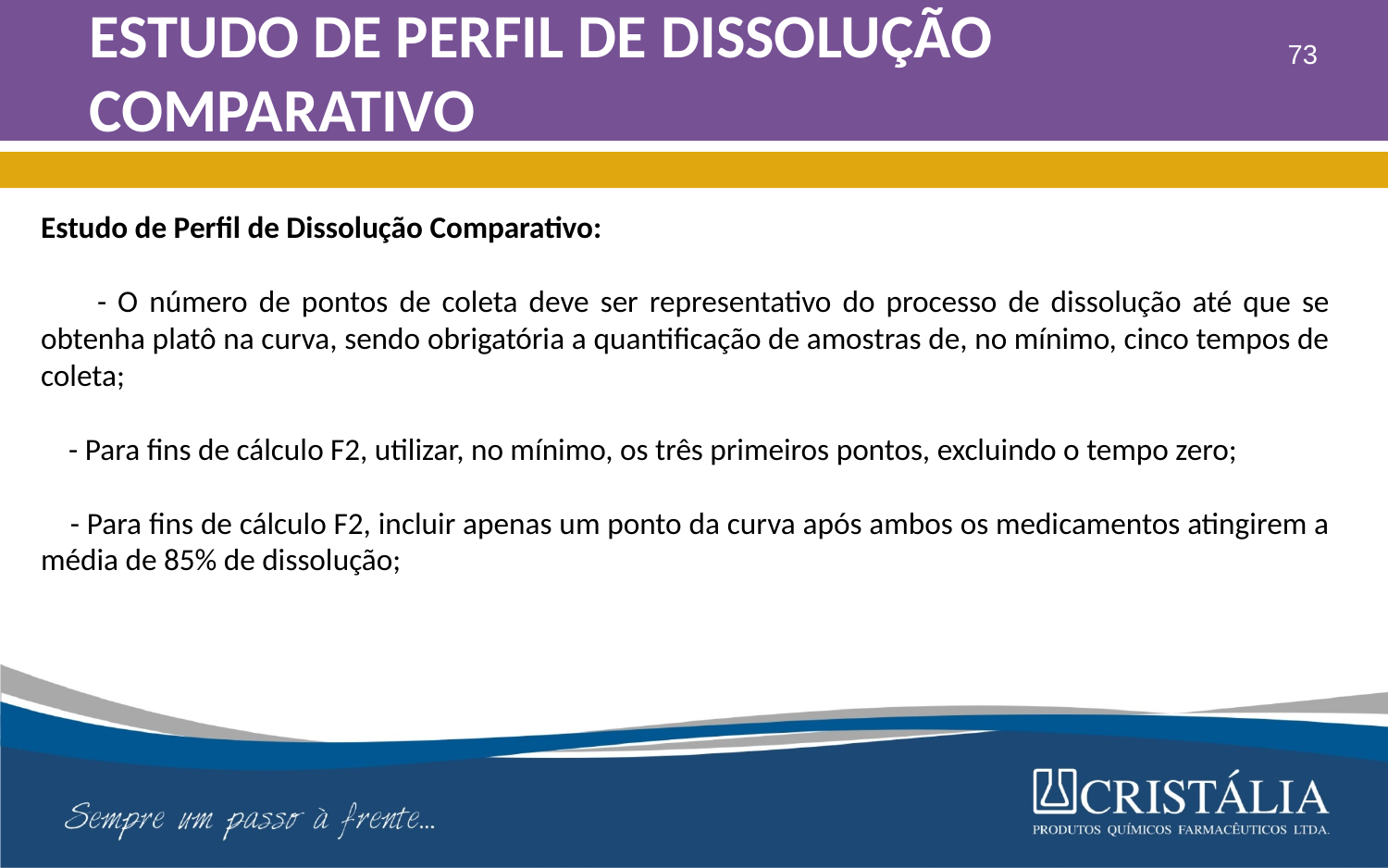

# ESTUDO DE PERFIL DE DISSOLUÇÃO COMPARATIVO
73
Estudo de Perfil de Dissolução Comparativo:

     - O número de pontos de coleta deve ser representativo do processo de dissolução até que se obtenha platô na curva, sendo obrigatória a quantificação de amostras de, no mínimo, cinco tempos de coleta;

    - Para fins de cálculo F2, utilizar, no mínimo, os três primeiros pontos, excluindo o tempo zero;

    - Para fins de cálculo F2, incluir apenas um ponto da curva após ambos os medicamentos atingirem a média de 85% de dissolução;